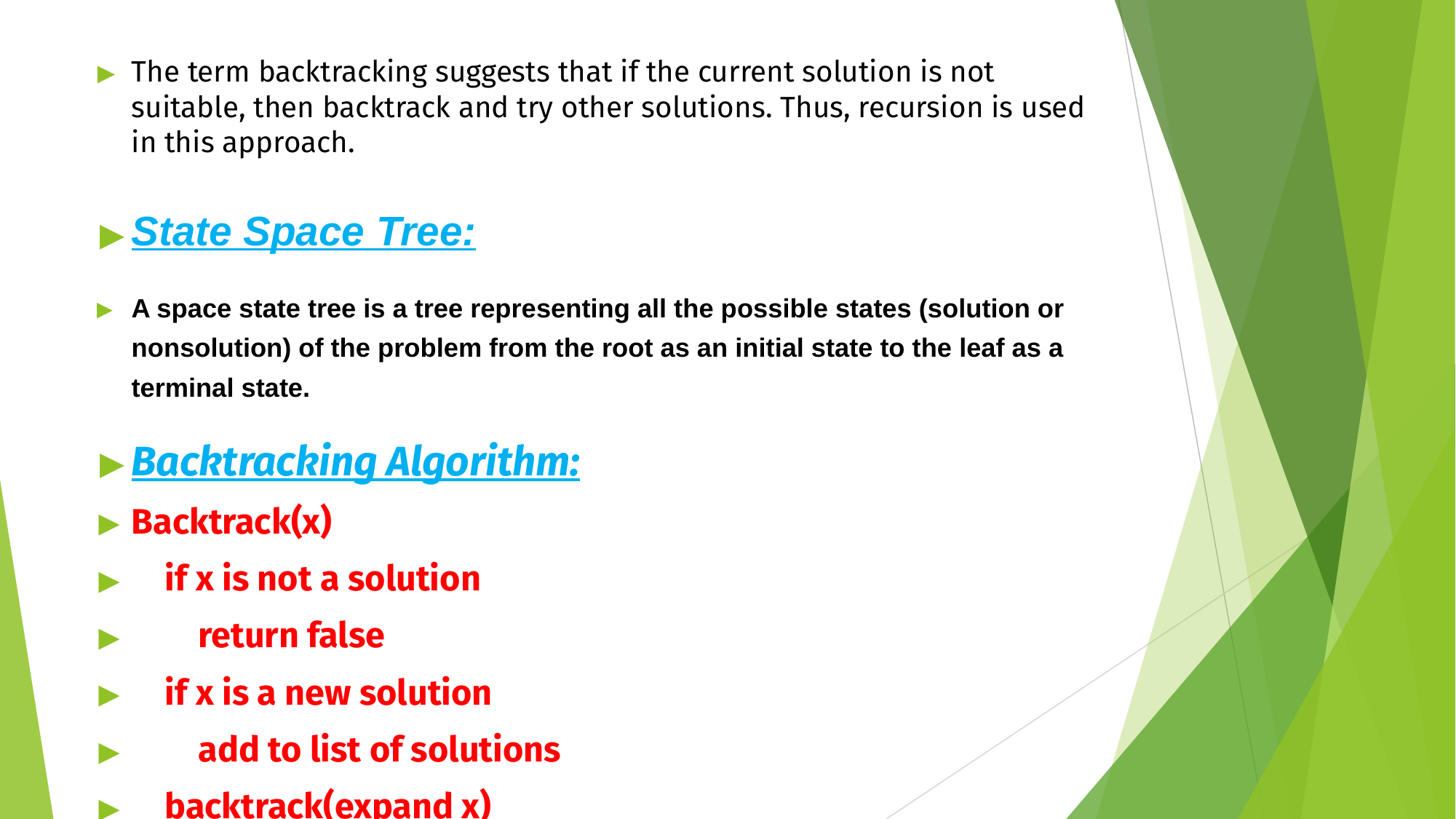

The term backtracking suggests that if the current solution is not suitable, then backtrack and try other solutions. Thus, recursion is used in this approach.

State Space Tree:
A space state tree is a tree representing all the possible states (solution or nonsolution) of the problem from the root as an initial state to the leaf as a terminal state.
Backtracking Algorithm:
Backtrack(x)
    if x is not a solution
        return false
    if x is a new solution
        add to list of solutions
    backtrack(expand x)